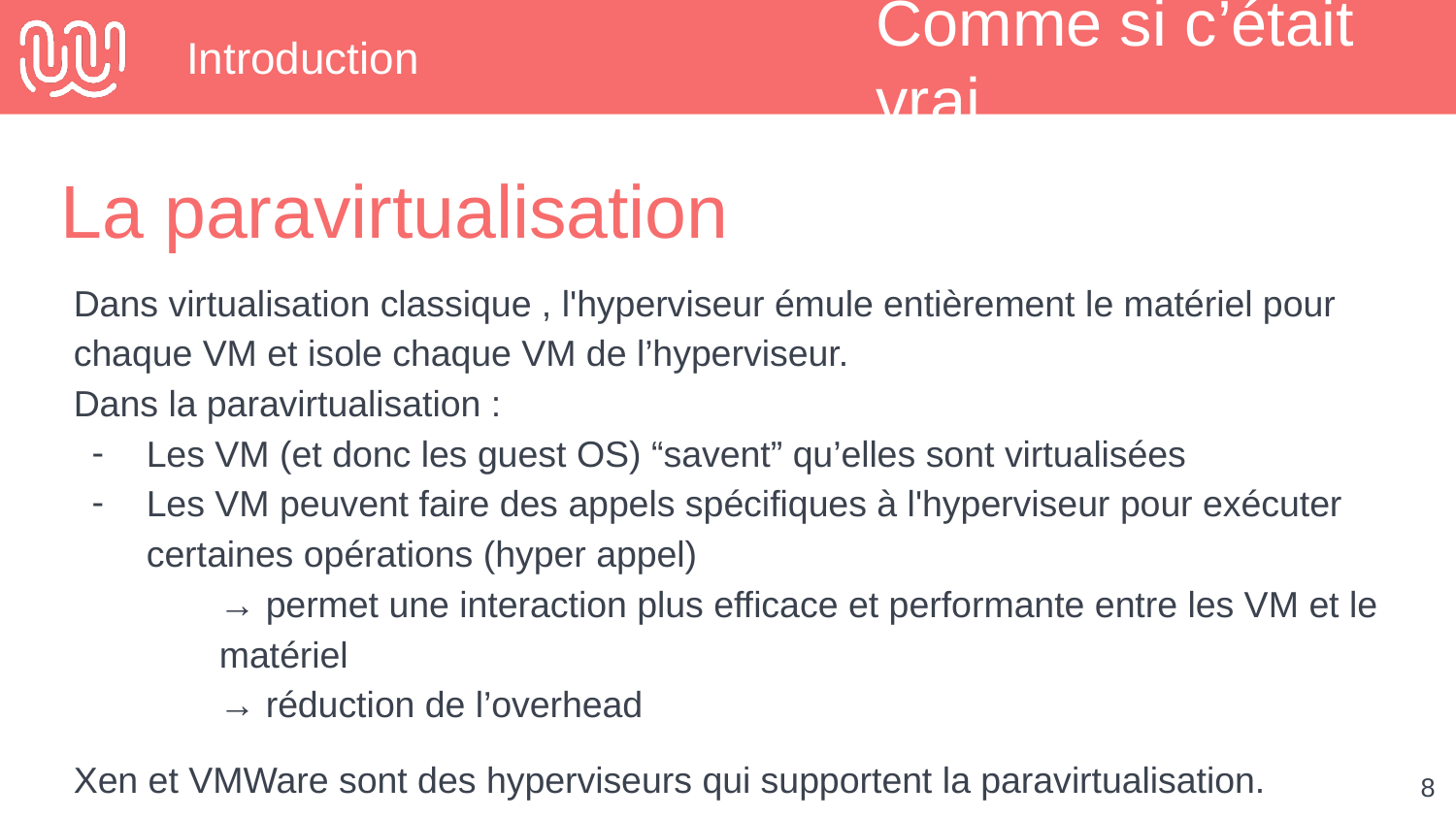

# Introduction
Comme si c’était vrai
La paravirtualisation
Dans virtualisation classique , l'hyperviseur émule entièrement le matériel pour chaque VM et isole chaque VM de l’hyperviseur.
Dans la paravirtualisation :
Les VM (et donc les guest OS) “savent” qu’elles sont virtualisées
Les VM peuvent faire des appels spécifiques à l'hyperviseur pour exécuter certaines opérations (hyper appel)
→ permet une interaction plus efficace et performante entre les VM et le matériel
→ réduction de l’overhead

Xen et VMWare sont des hyperviseurs qui supportent la paravirtualisation.
8